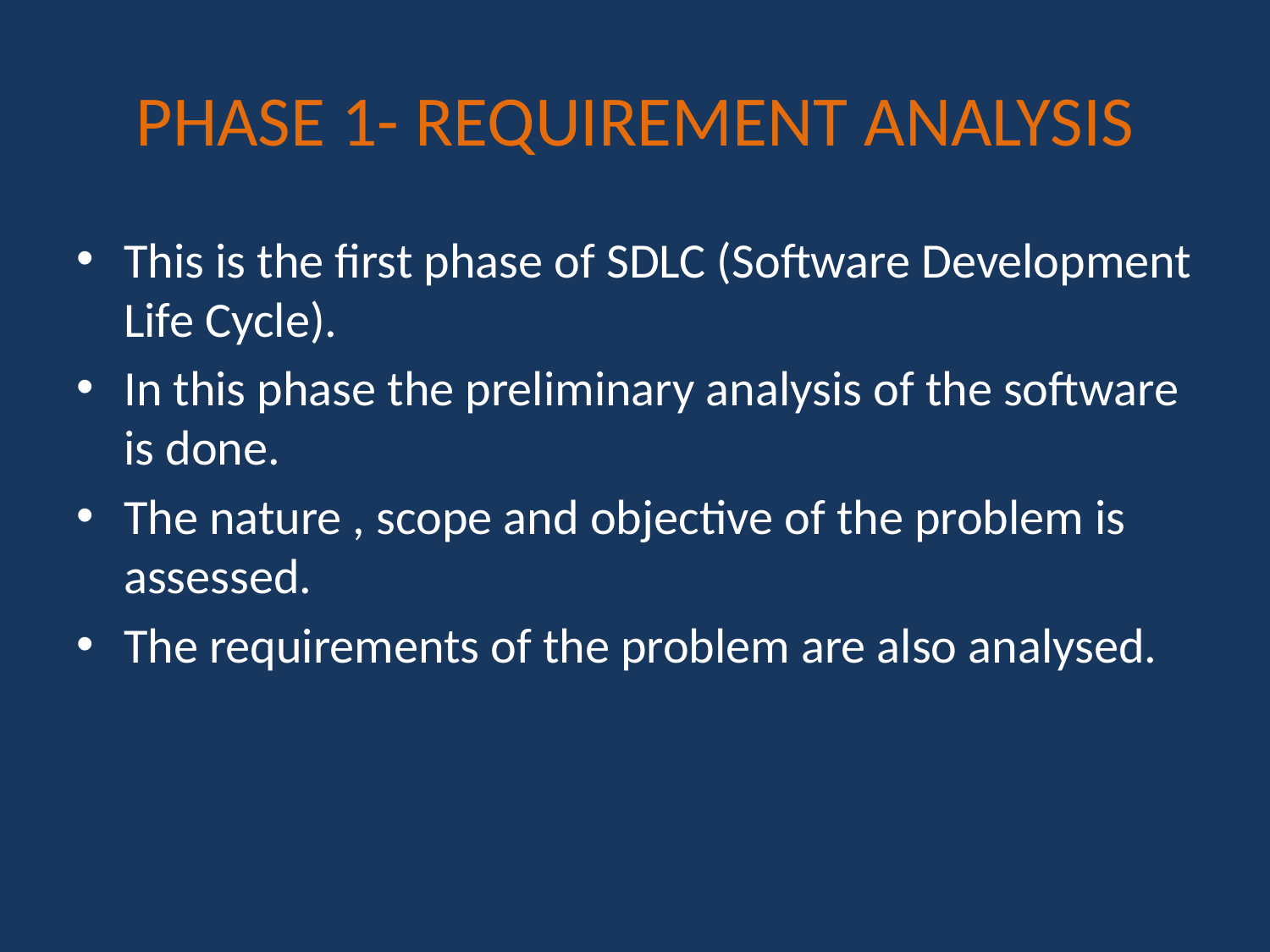

# PHASE 1- REQUIREMENT ANALYSIS
This is the first phase of SDLC (Software Development Life Cycle).
In this phase the preliminary analysis of the software is done.
The nature , scope and objective of the problem is assessed.
The requirements of the problem are also analysed.